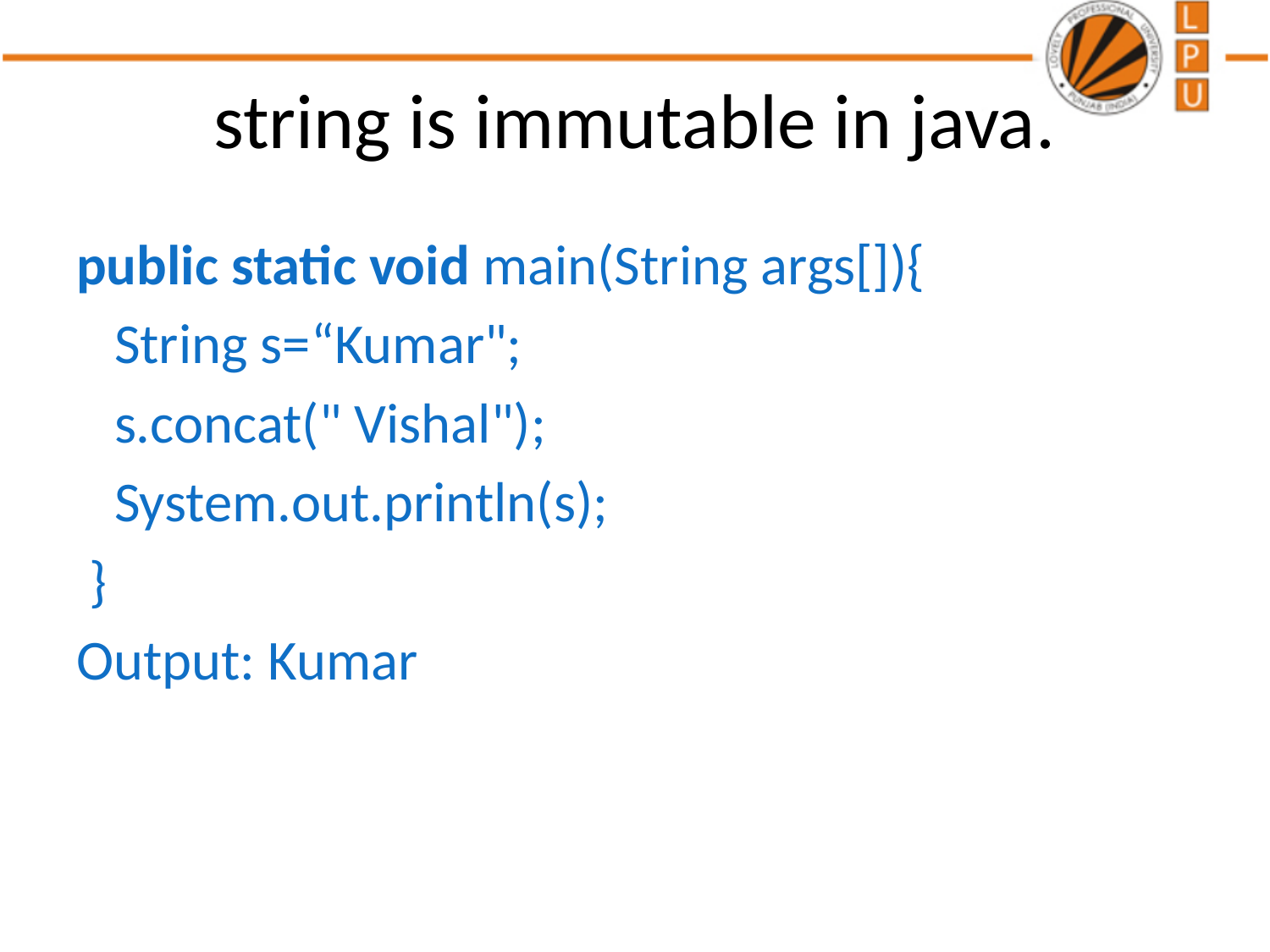

# string is immutable in java.
public static void main(String args[]){
   String s=“Kumar";
   s.concat(" Vishal");
   System.out.println(s);
 }
Output: Kumar